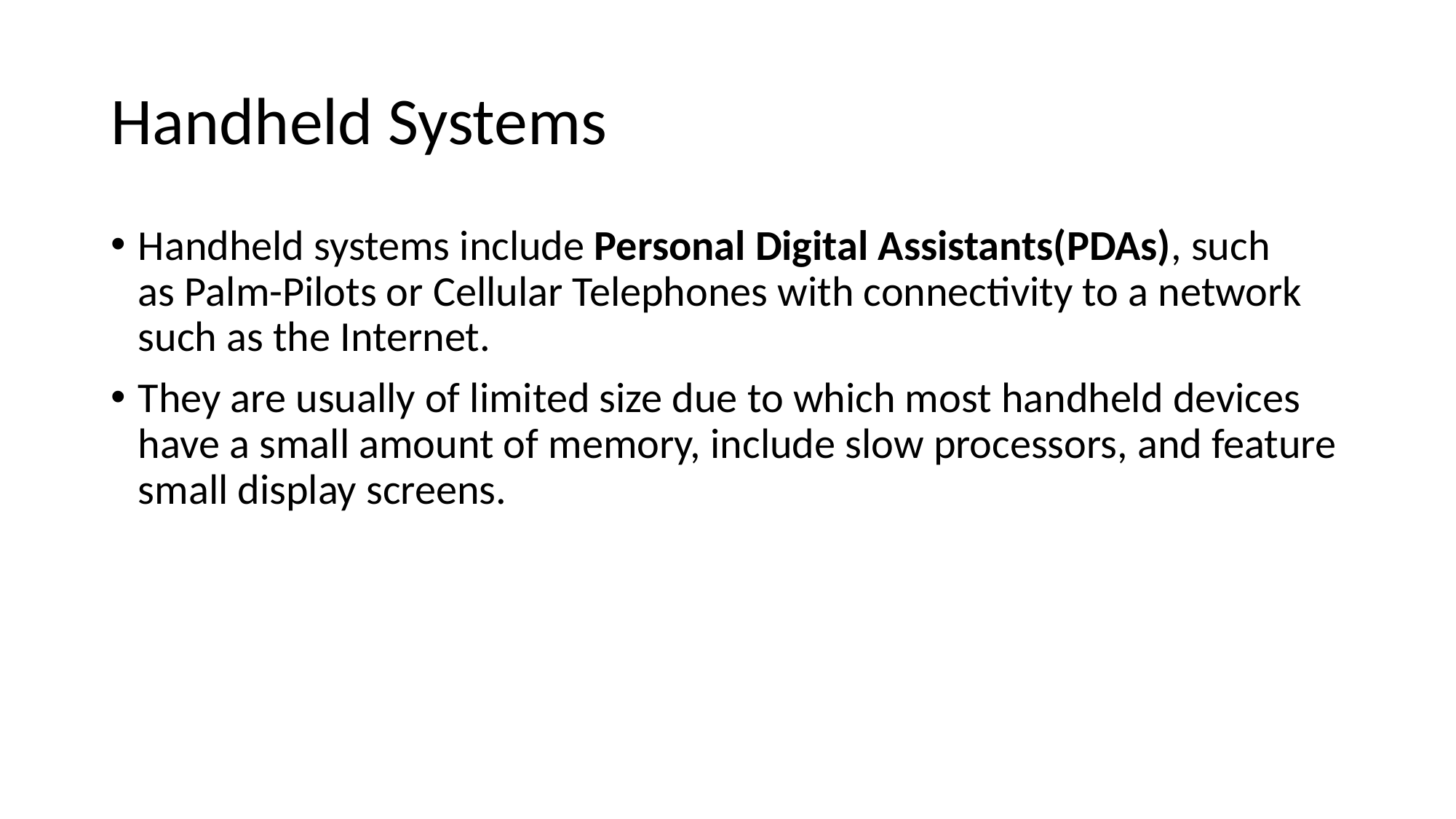

# Handheld Systems
Handheld systems include Personal Digital Assistants(PDAs), such as Palm-Pilots or Cellular Telephones with connectivity to a network such as the Internet.
They are usually of limited size due to which most handheld devices have a small amount of memory, include slow processors, and feature small display screens.